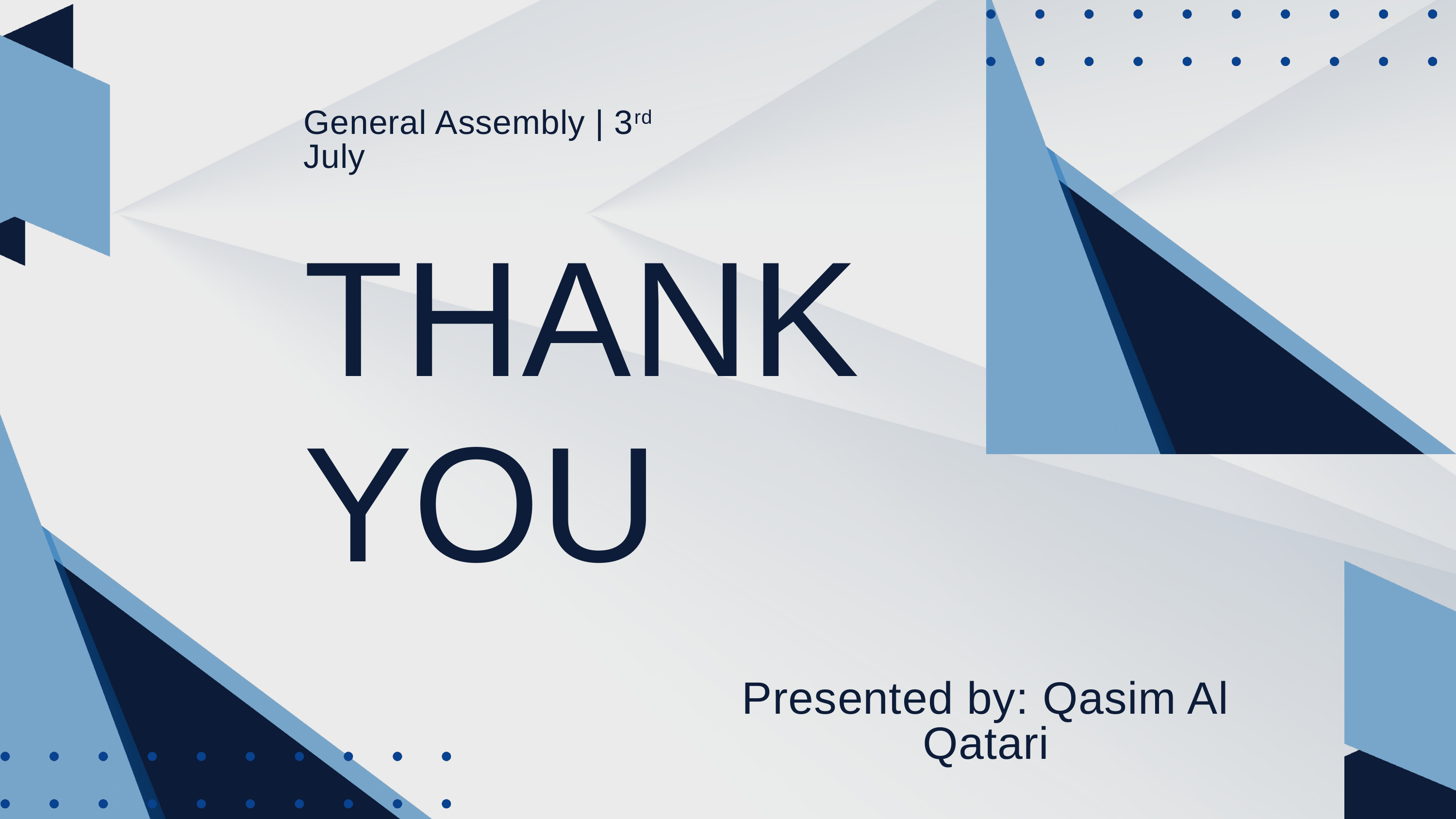

General Assembly | 3rd July
THANK YOU

Presented by: Qasim Al Qatari